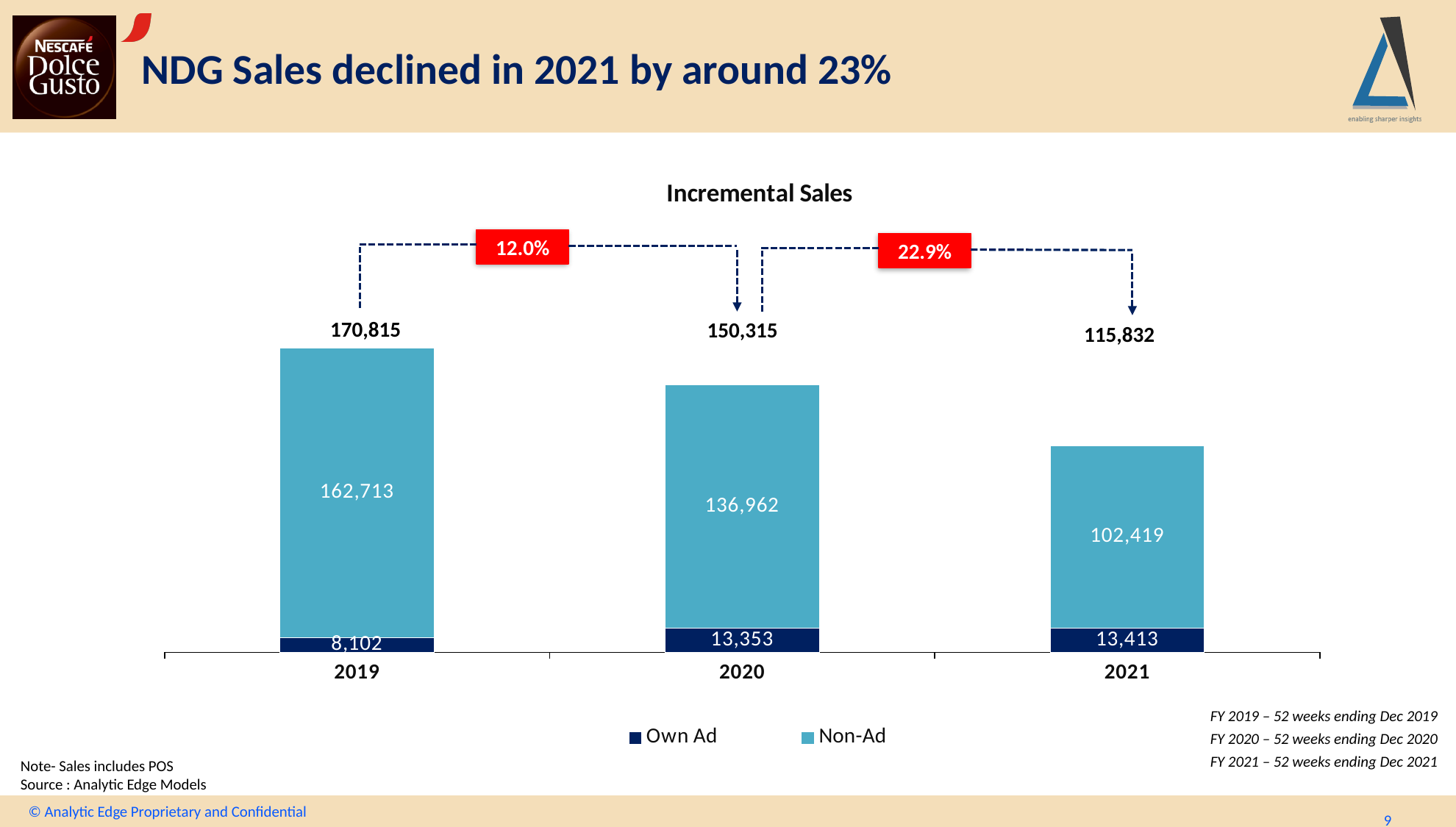

# NDG Sales declined in 2021 by around 23%

[unsupported chart]

12.0%
22.9%
170,815
150,315
115,832
FY 2019 – 52 weeks ending Dec 2019
FY 2020 – 52 weeks ending Dec 2020
FY 2021 – 52 weeks ending Dec 2021
Note- Sales includes POS
Source : Analytic Edge Models
© Analytic Edge Proprietary and Confidential
9